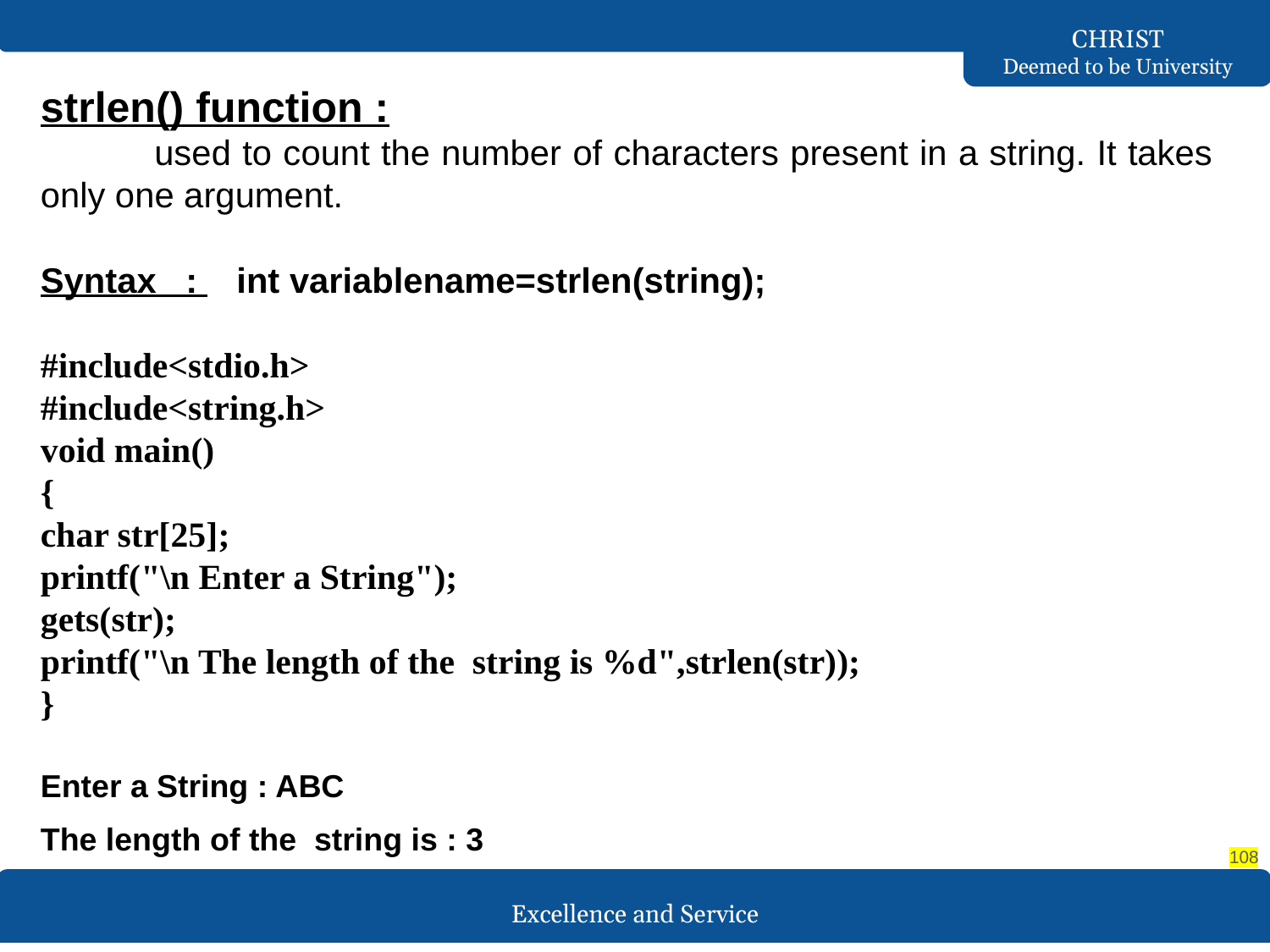

strlen() function :
          used to count the number of characters present in a string. It takes only one argument.

Syntax   :    int variablename=strlen(string);

#include<stdio.h>
#include<string.h>
void main()
{
char str[25];
printf("\n Enter a String");
gets(str);
printf("\n The length of the  string is %d",strlen(str));
}

Enter a String : ABC
The length of the  string is : 3
#
108